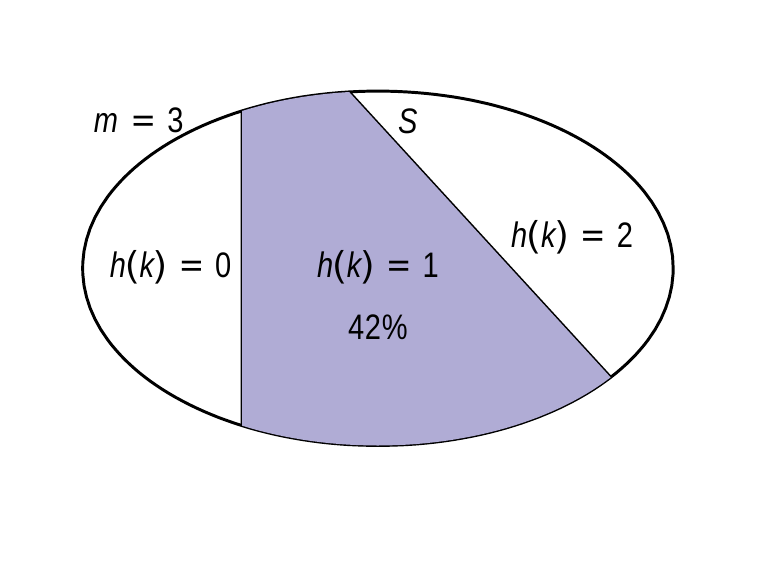

m = 3
S
h(k) = 2
h(k) = 1
42%
h(k) = 0